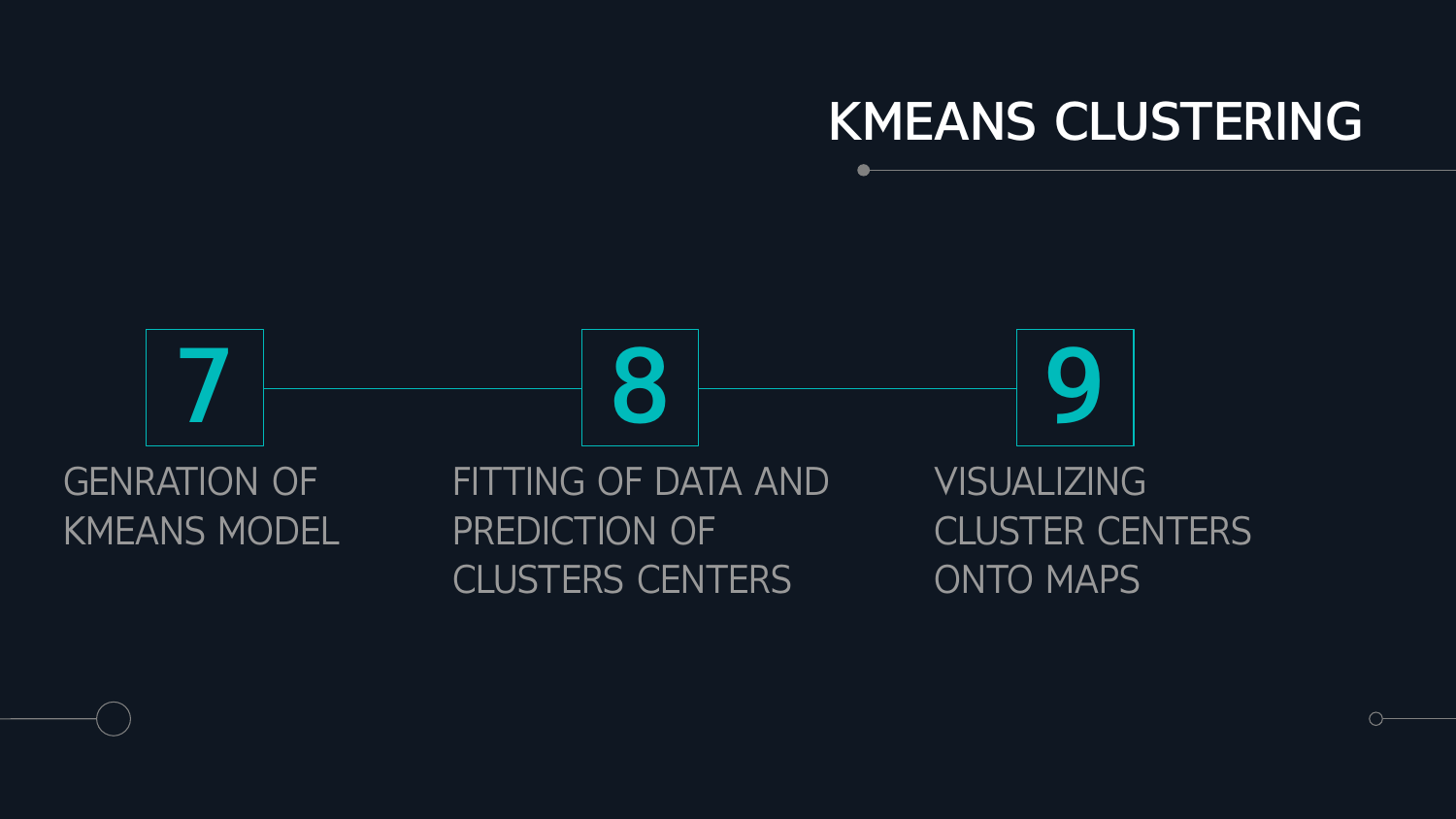

# KMEANS CLUSTERING
7
8
9
GENRATION OF KMEANS MODEL
FITTING OF DATA AND PREDICTION OF CLUSTERS CENTERS
VISUALIZING CLUSTER CENTERS ONTO MAPS